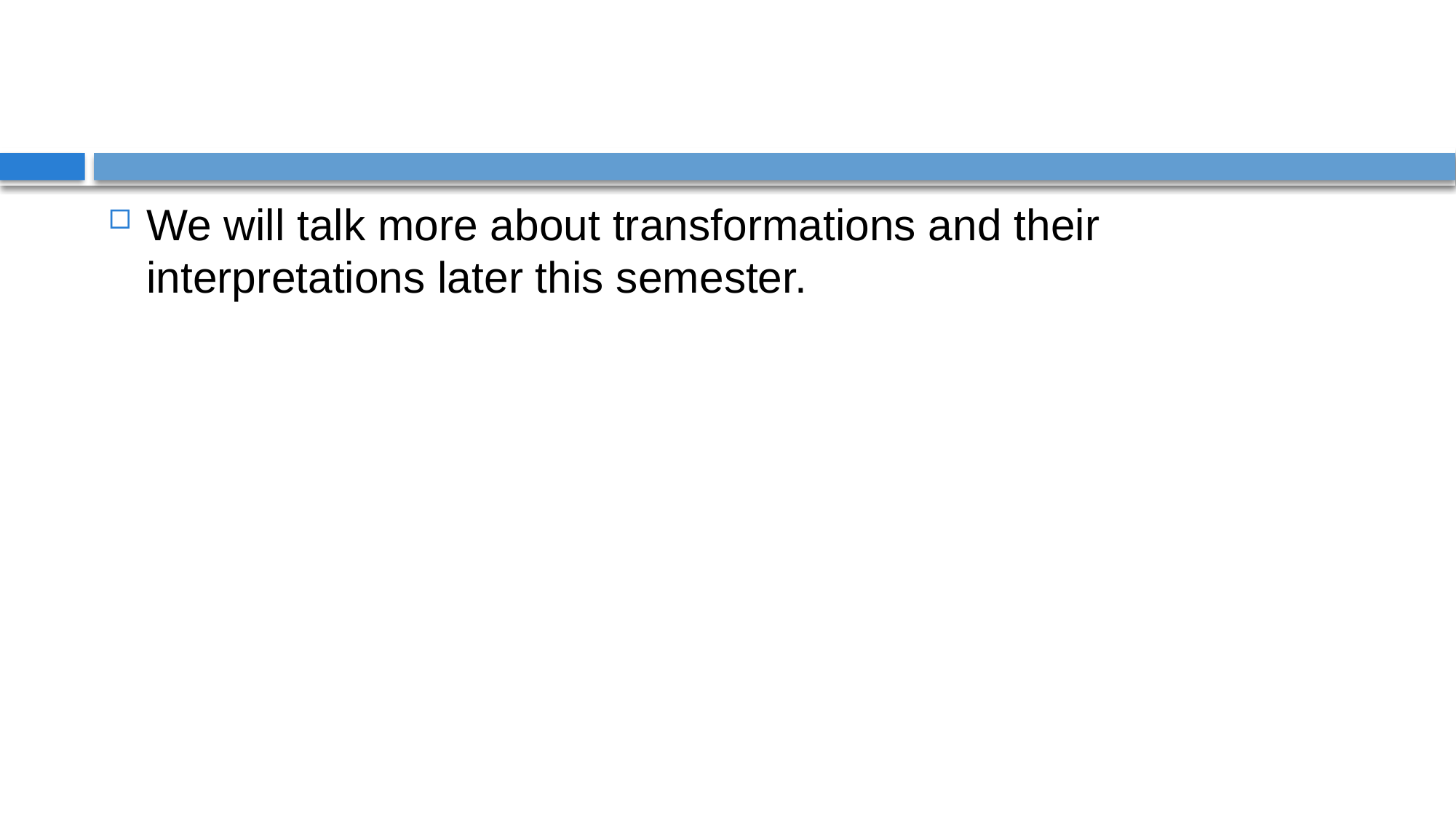

#
We will talk more about transformations and their interpretations later this semester.